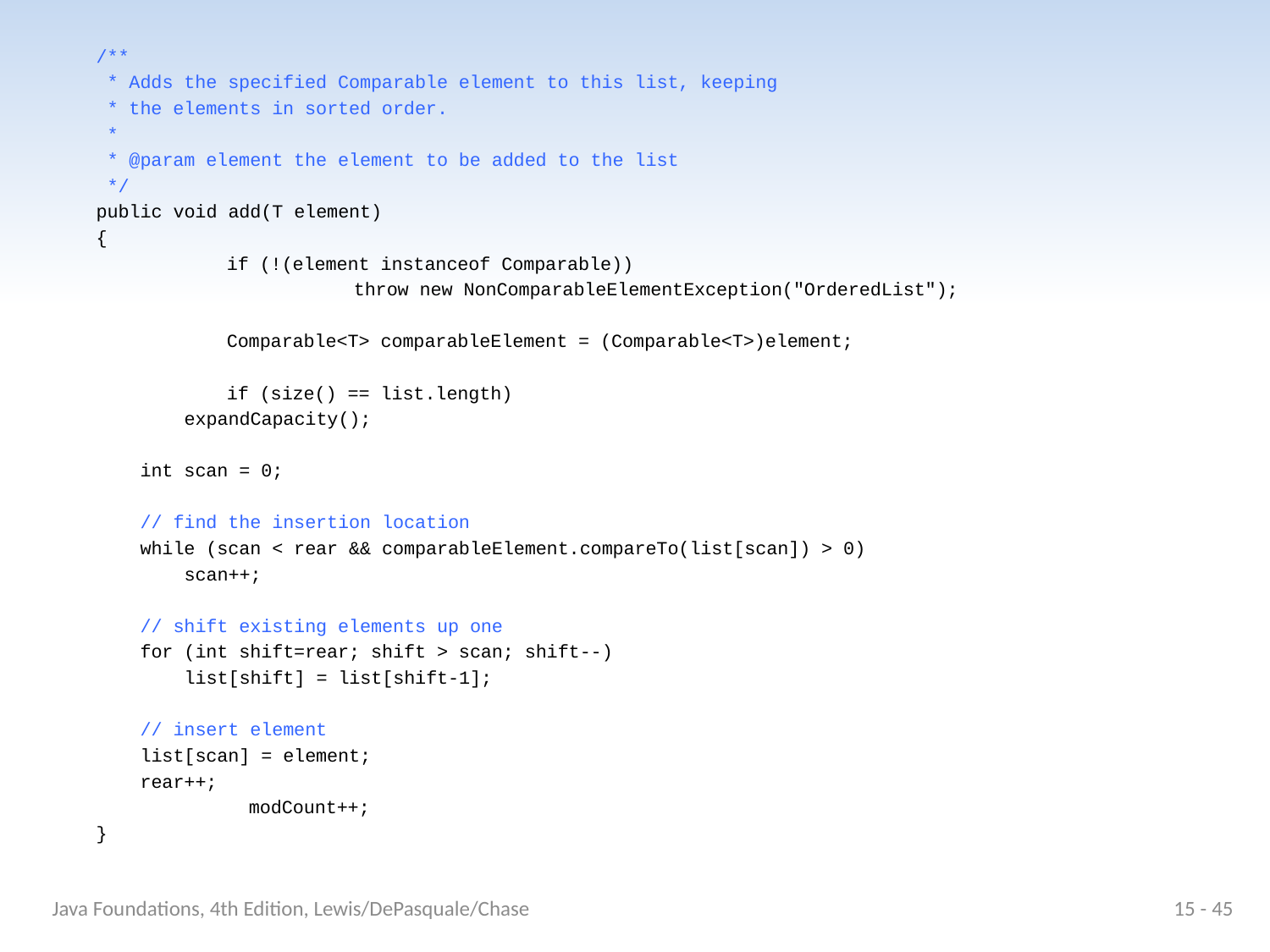

/**
     * Adds the specified Comparable element to this list, keeping
     * the elements in sorted order.
     *
     * @param element the element to be added to the list
     */
    public void add(T element)
    {
		if (!(element instanceof Comparable))
			throw new NonComparableElementException("OrderedList");

		Comparable<T> comparableElement = (Comparable<T>)element;

		if (size() == list.length)
            expandCapacity();

        int scan = 0;

        // find the insertion location
        while (scan < rear && comparableElement.compareTo(list[scan]) > 0)
            scan++;

        // shift existing elements up one
        for (int shift=rear; shift > scan; shift--)
            list[shift] = list[shift-1];

        // insert element
        list[scan] = element;
        rear++;
		  modCount++;
    }
Java Foundations, 4th Edition, Lewis/DePasquale/Chase
15 - 45